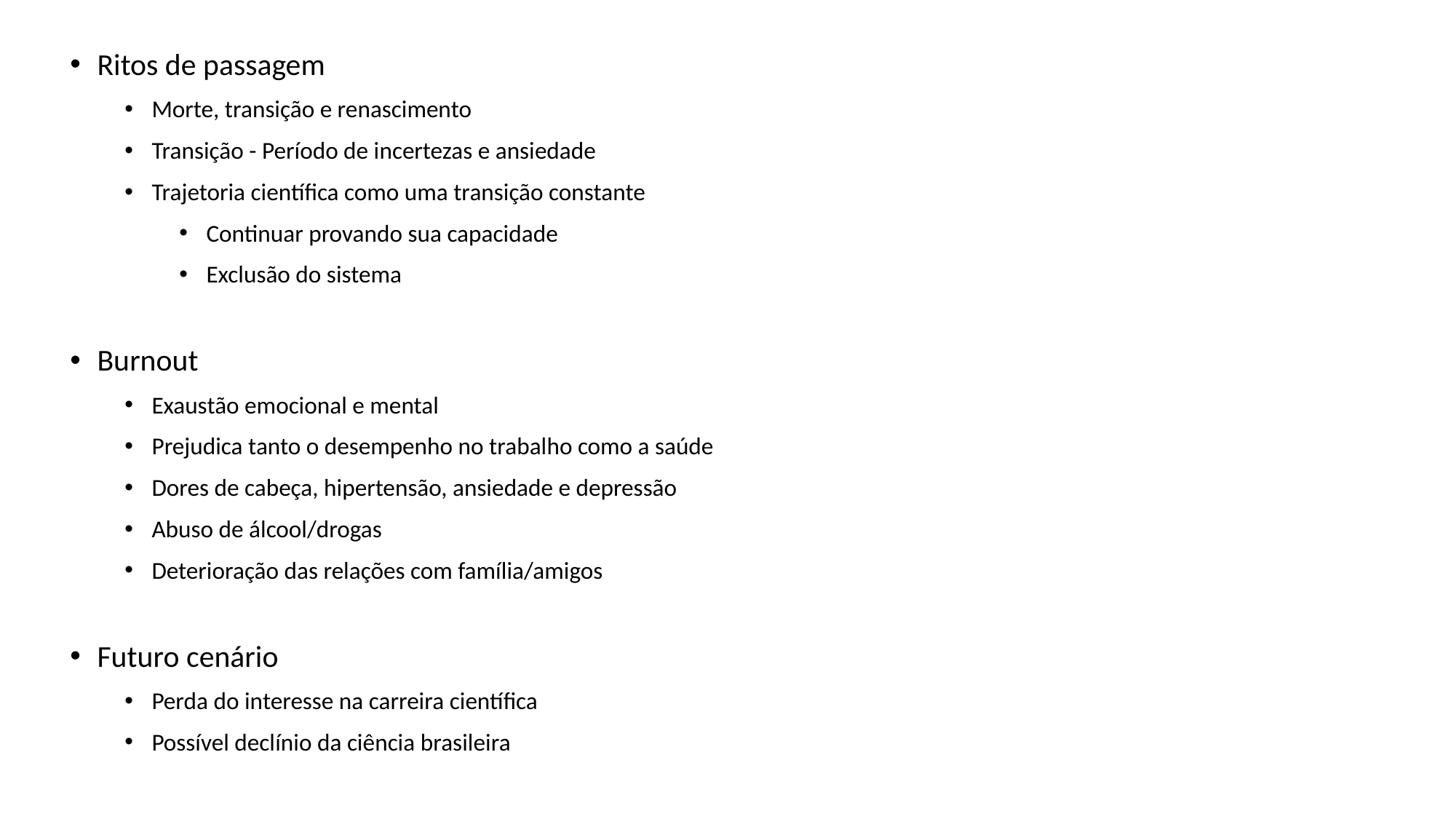

Ritos de passagem
Morte, transição e renascimento
Transição - Período de incertezas e ansiedade
Trajetoria científica como uma transição constante
Continuar provando sua capacidade
Exclusão do sistema

Burnout
Exaustão emocional e mental
Prejudica tanto o desempenho no trabalho como a saúde
Dores de cabeça, hipertensão, ansiedade e depressão
Abuso de álcool/drogas
Deterioração das relações com família/amigos

Futuro cenário
Perda do interesse na carreira científica
Possível declínio da ciência brasileira